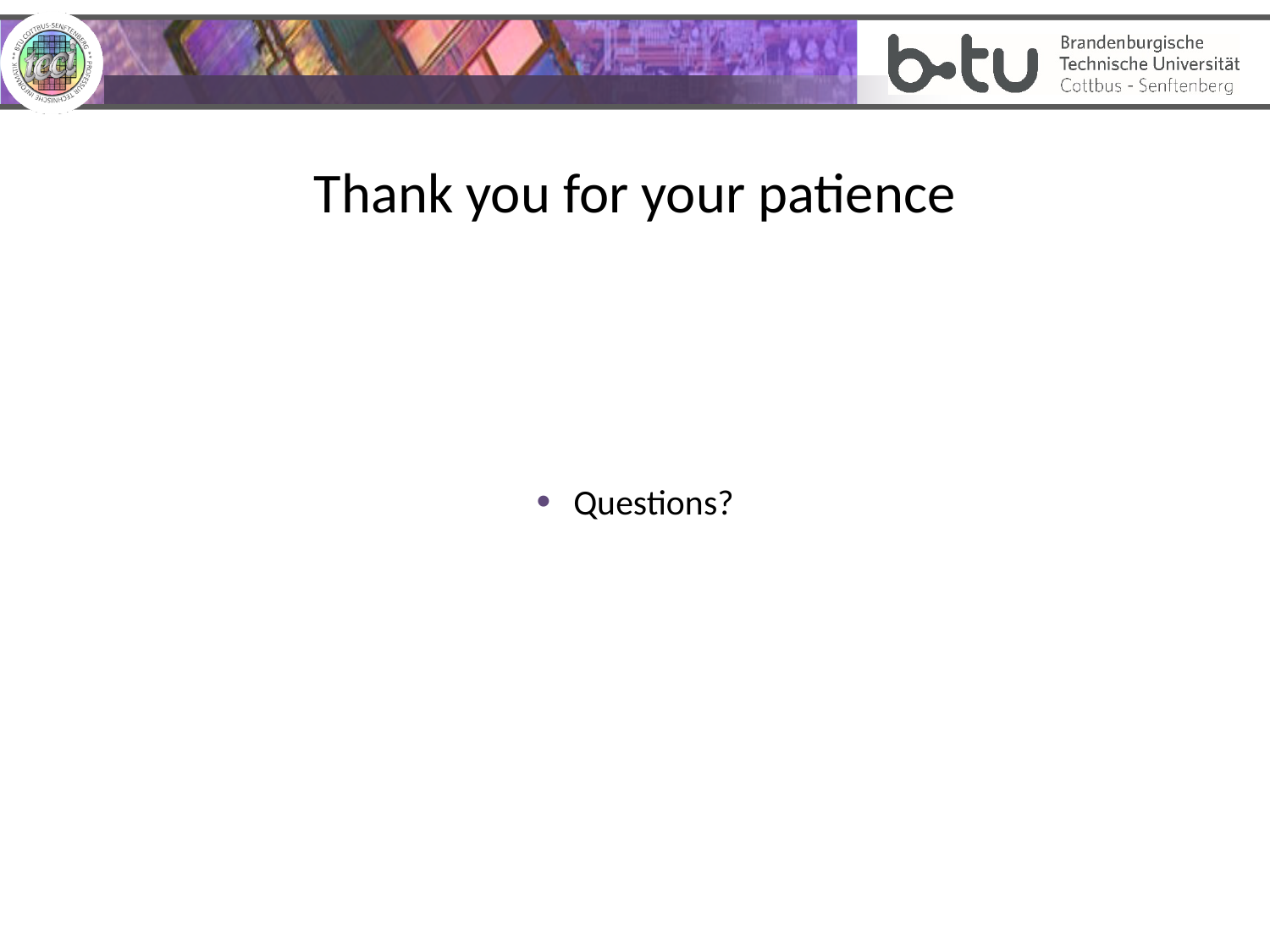

# Thank you for your patience

Questions?